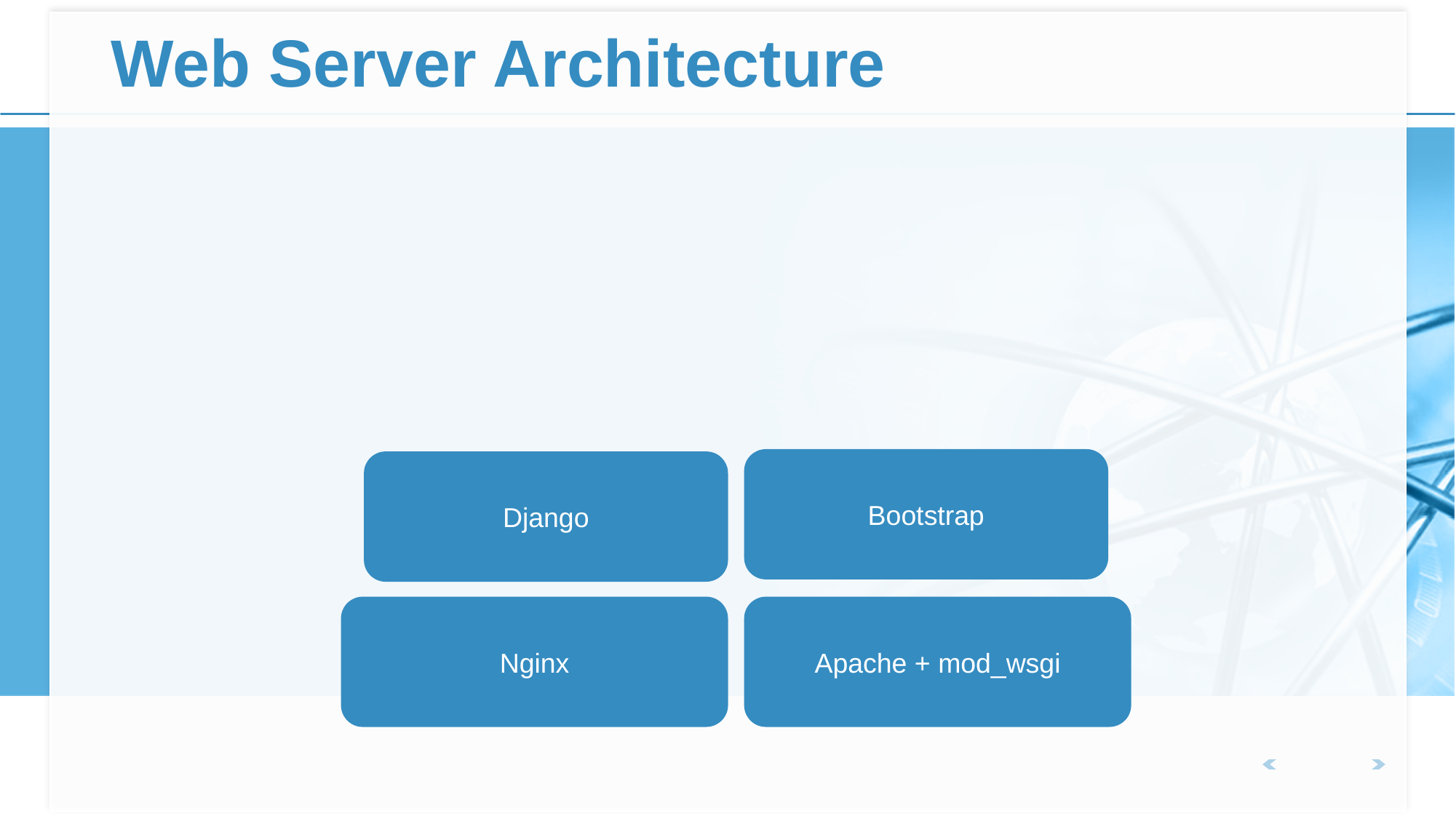

# Web Server Architecture
Bootstrap
Django
Nginx
Apache + mod_wsgi